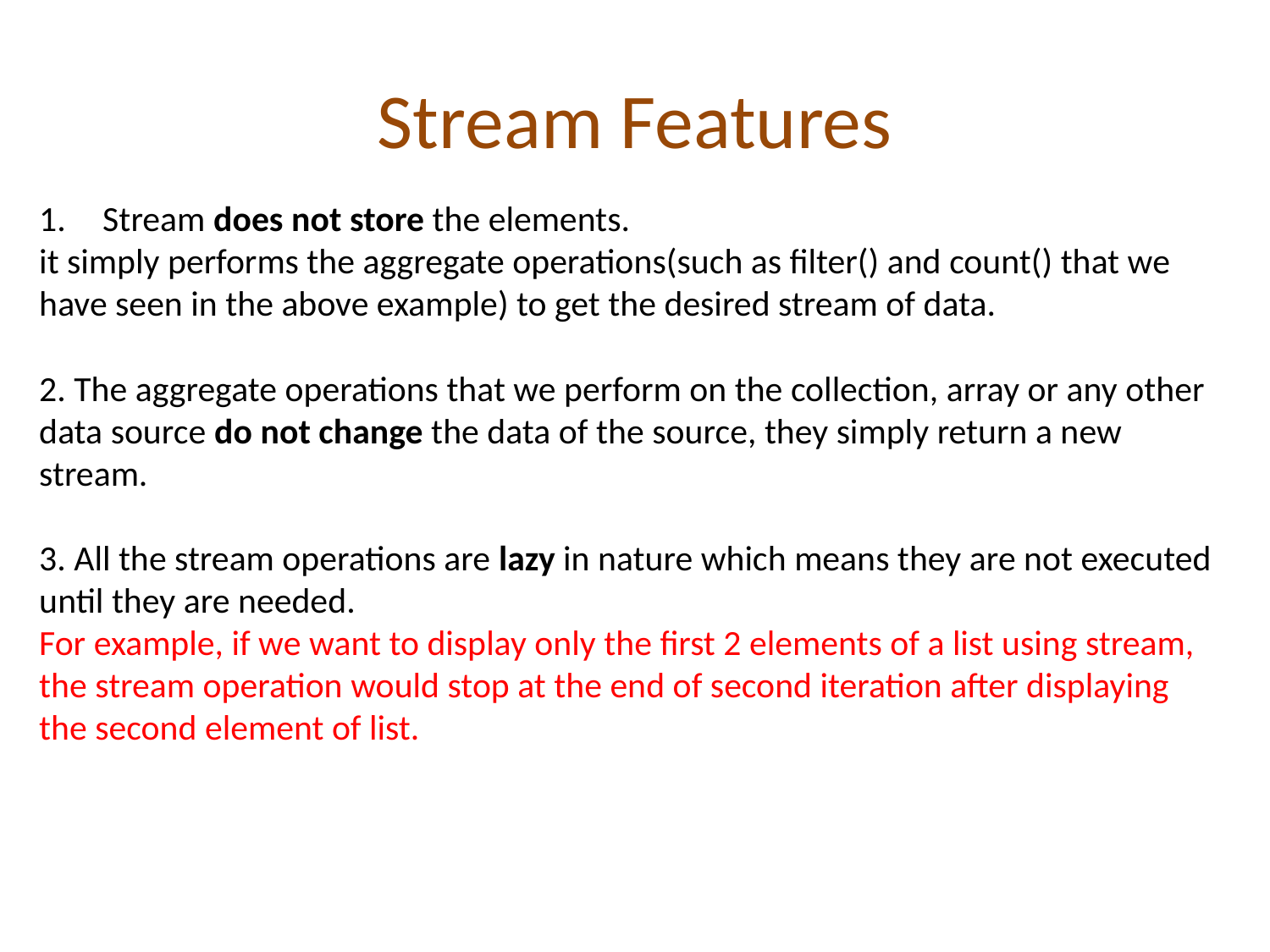

# Stream Features
Stream does not store the elements.
it simply performs the aggregate operations(such as filter() and count() that we
have seen in the above example) to get the desired stream of data.

2. The aggregate operations that we perform on the collection, array or any other
data source do not change the data of the source, they simply return a new
stream.

3. All the stream operations are lazy in nature which means they are not executed
until they are needed.
For example, if we want to display only the first 2 elements of a list using stream,
the stream operation would stop at the end of second iteration after displaying
the second element of list.